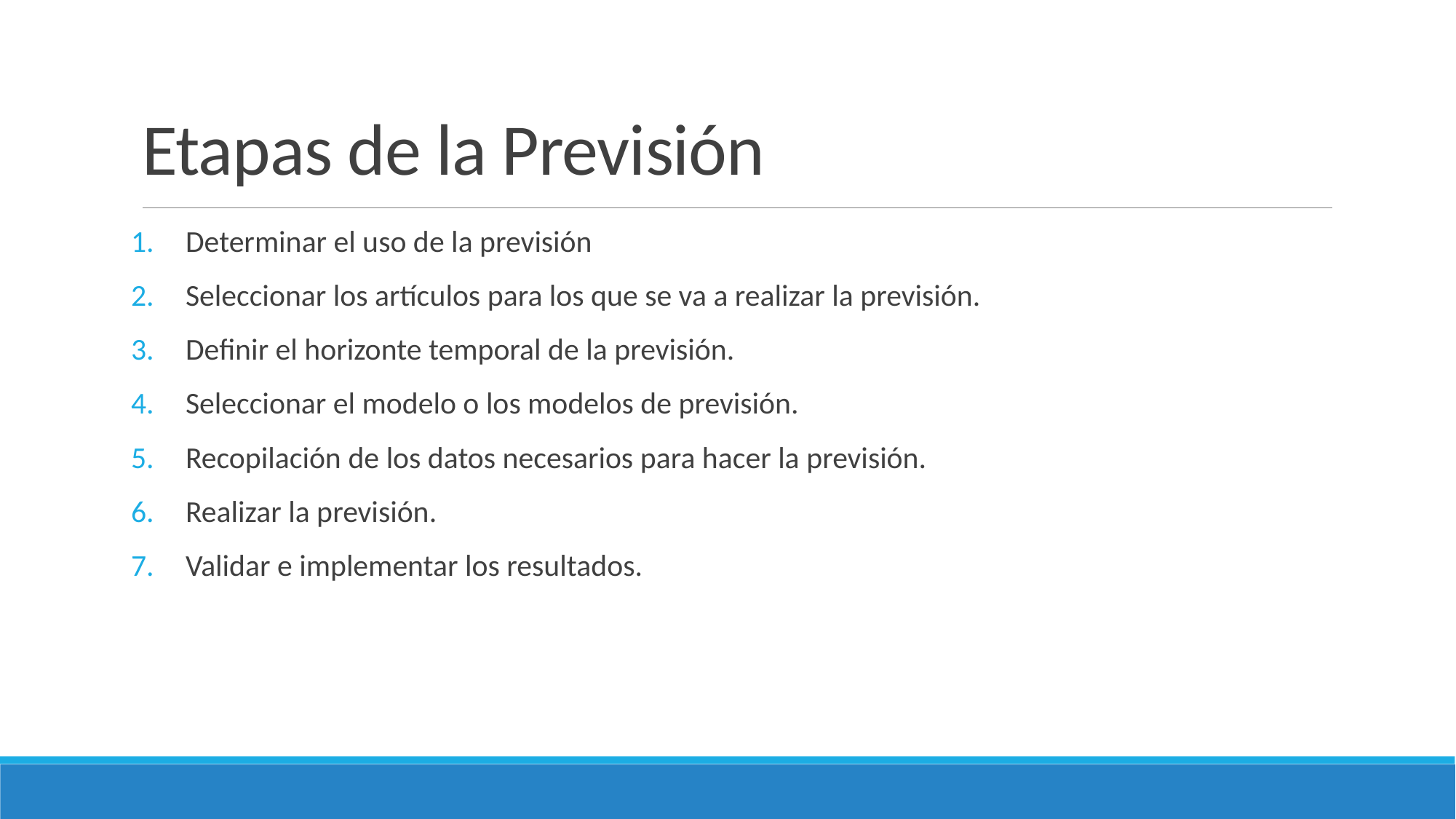

# Etapas de la Previsión
Determinar el uso de la previsión
Seleccionar los artículos para los que se va a realizar la previsión.
Definir el horizonte temporal de la previsión.
Seleccionar el modelo o los modelos de previsión.
Recopilación de los datos necesarios para hacer la previsión.
Realizar la previsión.
Validar e implementar los resultados.